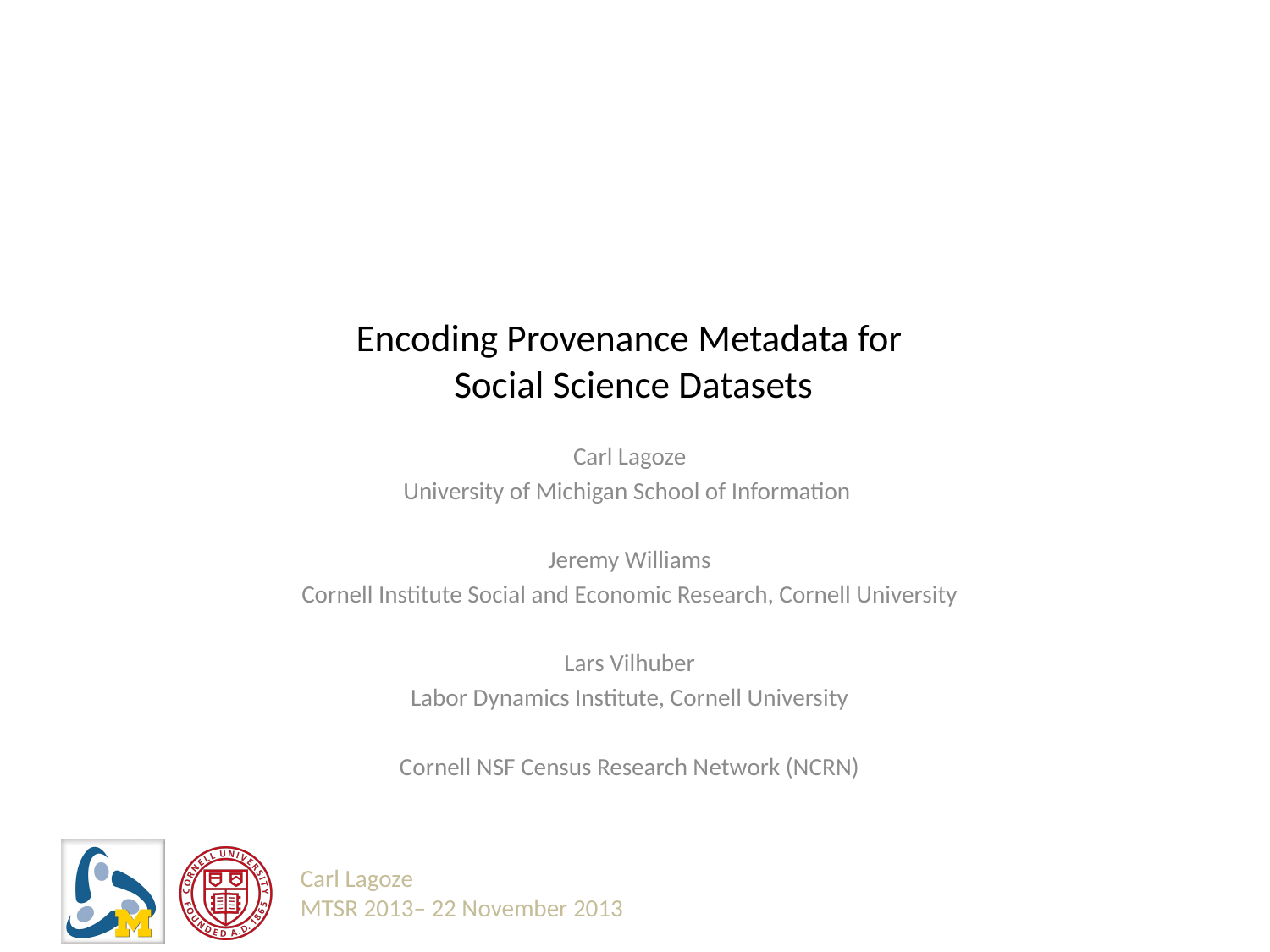

# Encoding Provenance Metadata for Social Science Datasets
Carl Lagoze
University of Michigan School of Information

Jeremy Williams
Cornell Institute Social and Economic Research, Cornell University

Lars Vilhuber
Labor Dynamics Institute, Cornell University

Cornell NSF Census Research Network (NCRN)